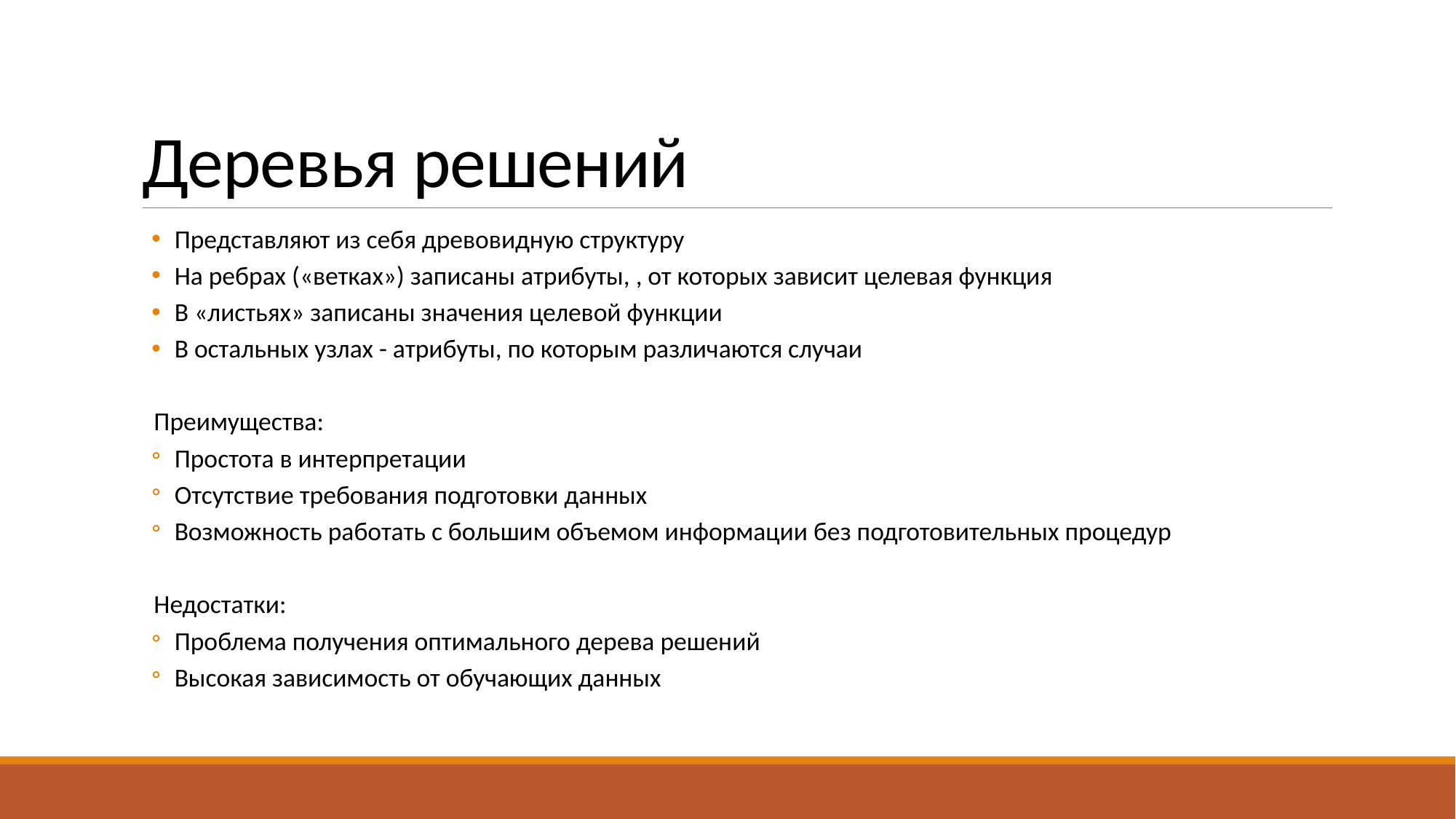

# Деревья решений
Представляют из себя древовидную структуру
На ребрах («ветках») записаны атрибуты, , от которых зависит целевая функция
В «листьях» записаны значения целевой функции
В остальных узлах - атрибуты, по которым различаются случаи

Преимущества:
Простота в интерпретации
Отсутствие требования подготовки данных
Возможность работать с большим объемом информации без подготовительных процедур

Недостатки:
Проблема получения оптимального дерева решений
Высокая зависимость от обучающих данных